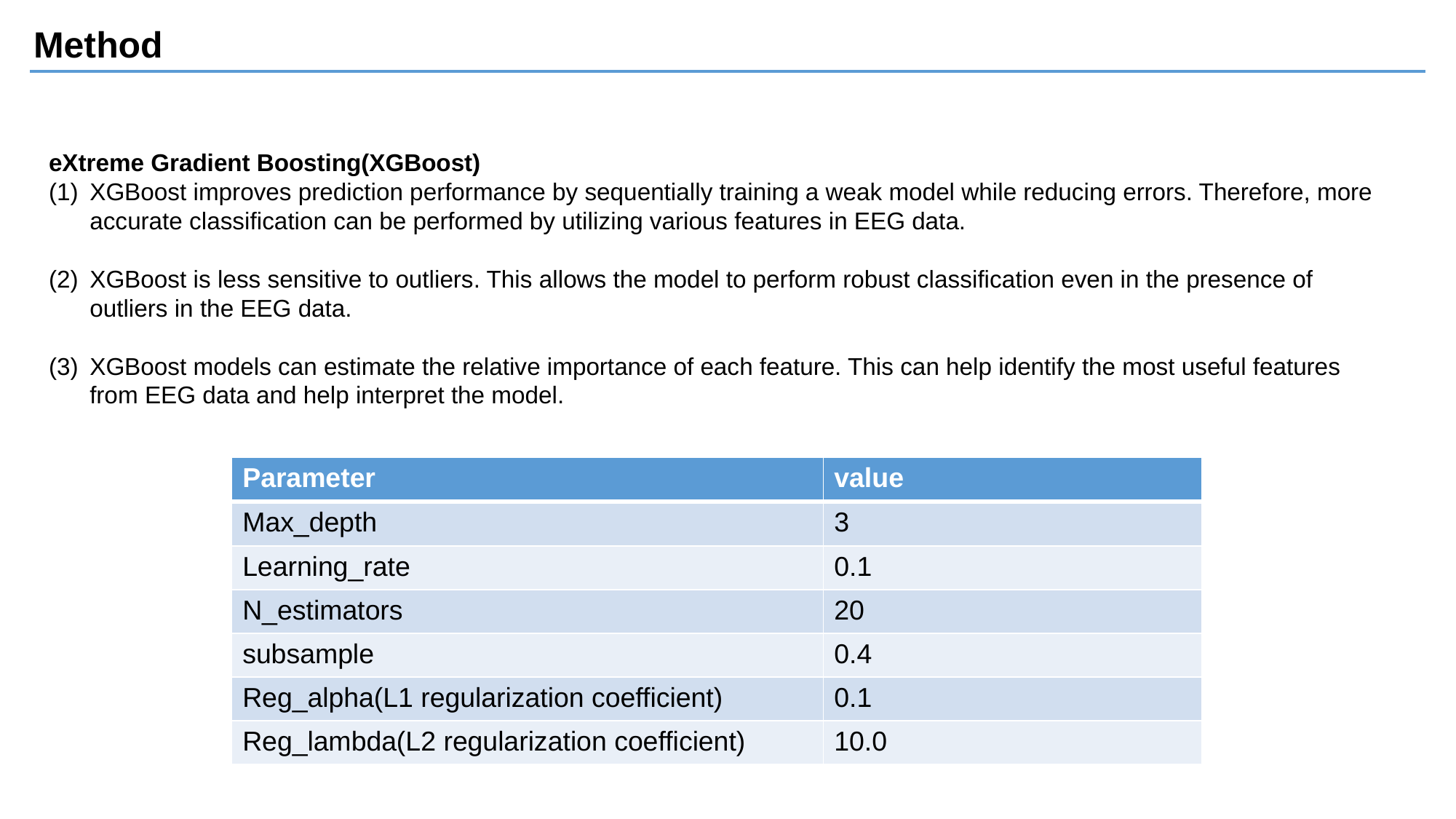

Method
eXtreme Gradient Boosting(XGBoost)
XGBoost improves prediction performance by sequentially training a weak model while reducing errors. Therefore, more accurate classification can be performed by utilizing various features in EEG data.

XGBoost is less sensitive to outliers. This allows the model to perform robust classification even in the presence of outliers in the EEG data.

XGBoost models can estimate the relative importance of each feature. This can help identify the most useful features from EEG data and help interpret the model.
| Parameter | value |
| --- | --- |
| Max\_depth | 3 |
| Learning\_rate | 0.1 |
| N\_estimators | 20 |
| subsample | 0.4 |
| Reg\_alpha(L1 regularization coefficient) | 0.1 |
| Reg\_lambda(L2 regularization coefficient) | 10.0 |